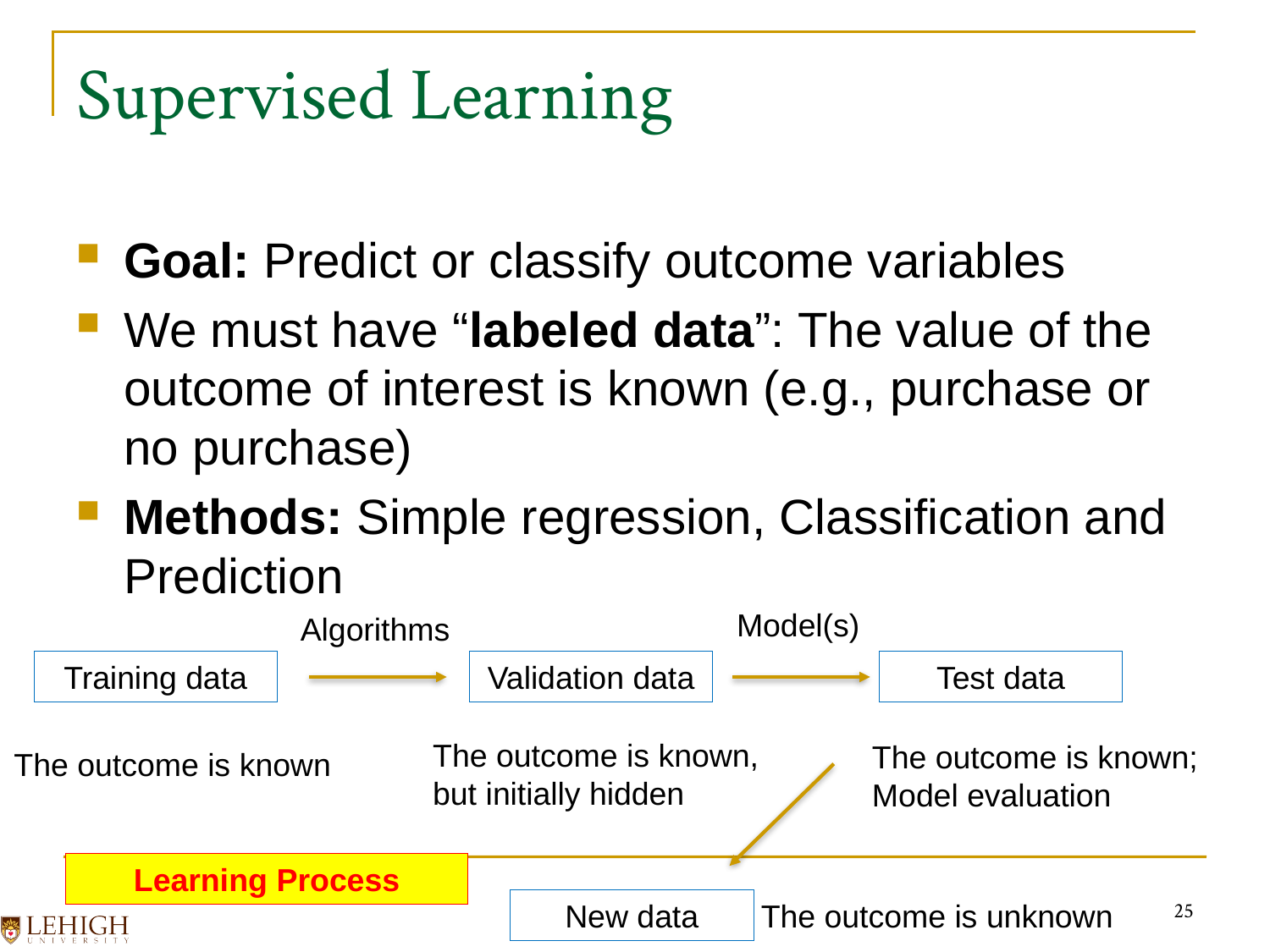

# Supervised Learning
Goal: Predict or classify outcome variables
We must have “labeled data”: The value of the outcome of interest is known (e.g., purchase or no purchase)
Methods: Simple regression, Classification and Prediction

Model(s)
Algorithms
Training data
Validation data
Test data
The outcome is known, but initially hidden
The outcome is known;
Model evaluation
The outcome is known
Learning Process
25
The outcome is unknown
New data